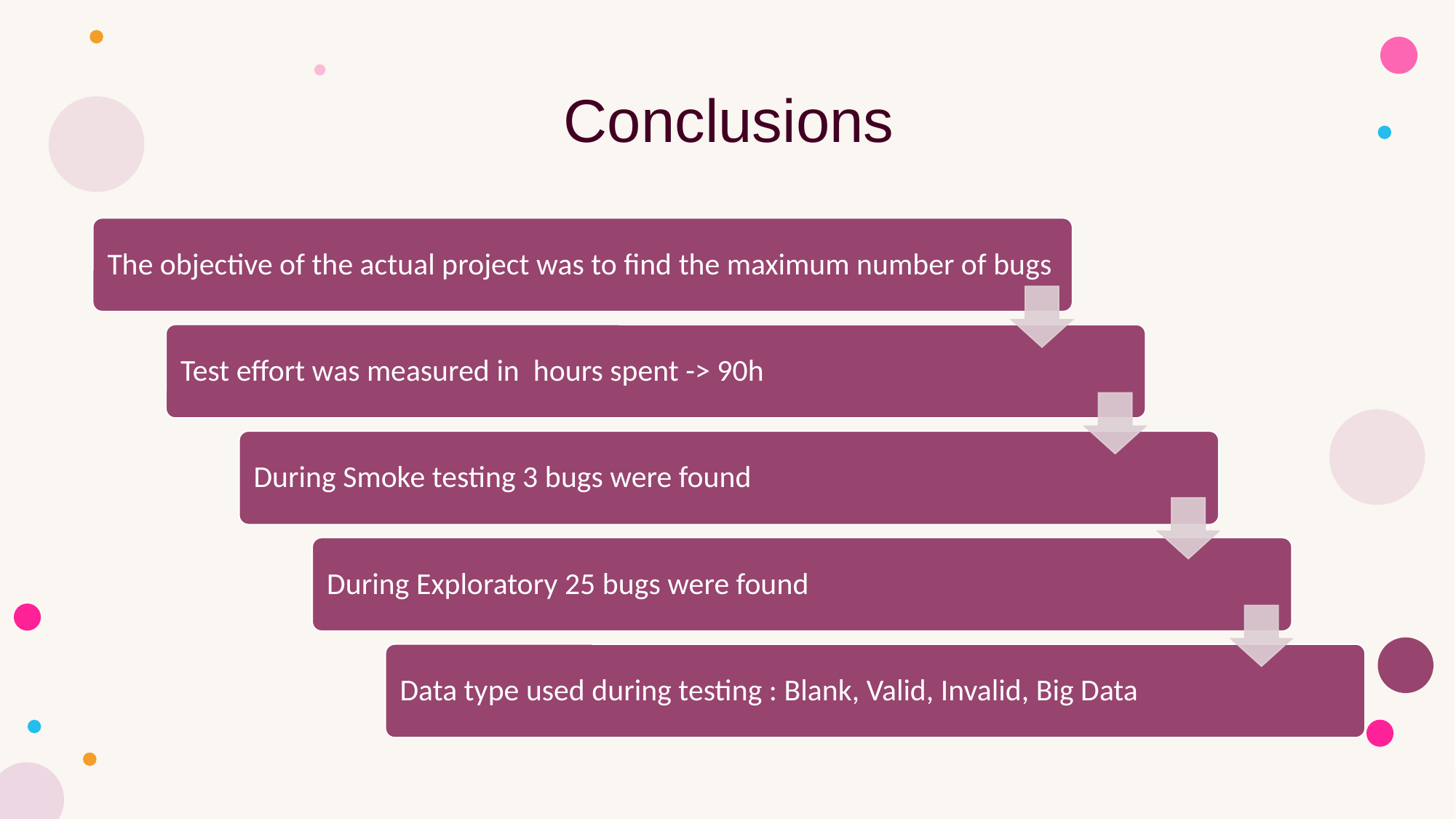

# Conclusions
The objective of the actual project was to find the maximum number of bugs
Test effort was measured in  hours spent -> 90h
During Smoke testing 3 bugs were found
During Exploratory 25 bugs were found
Data type used during testing : Blank, Valid, Invalid, Big Data